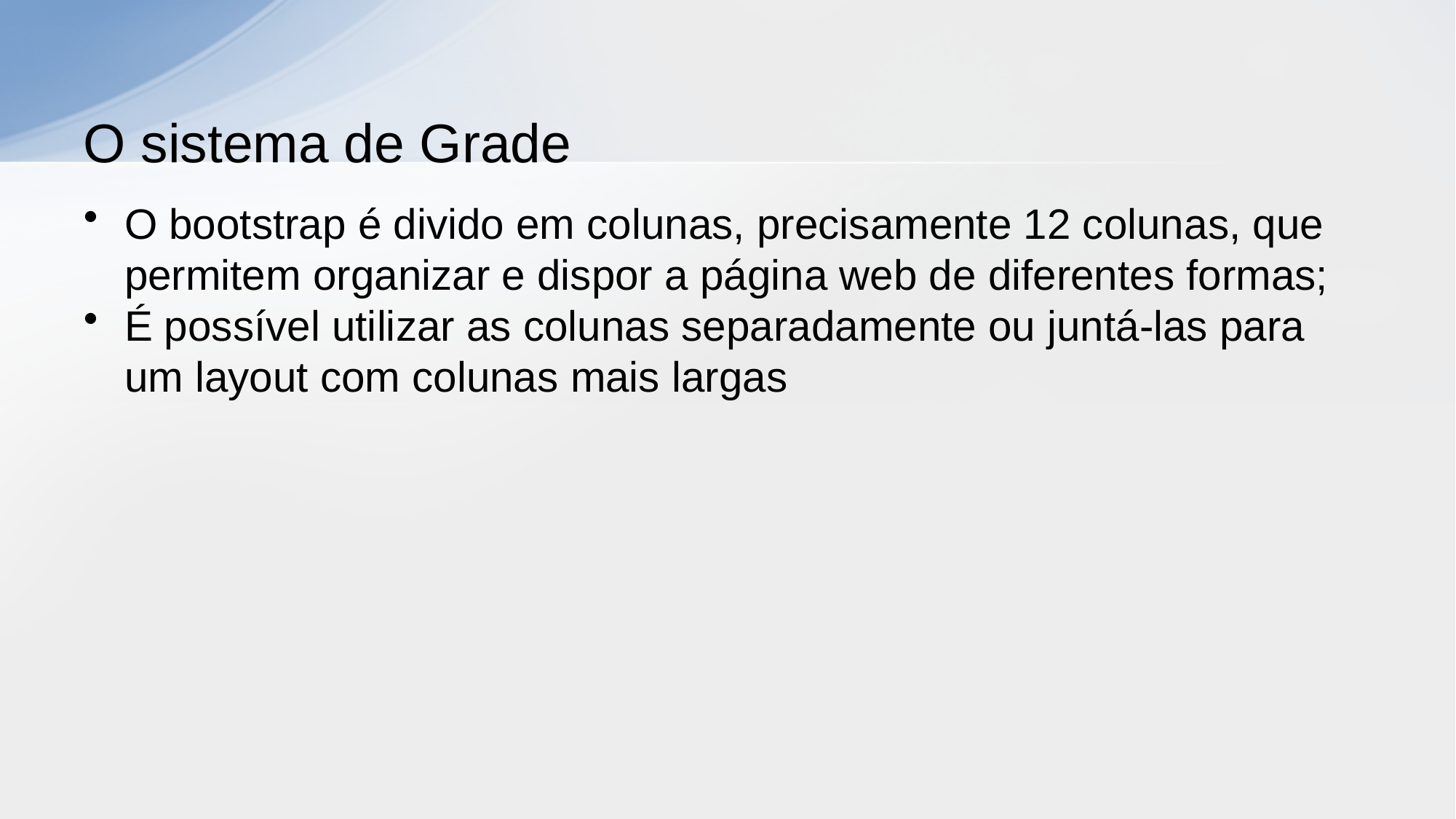

# O sistema de Grade
O bootstrap é divido em colunas, precisamente 12 colunas, que permitem organizar e dispor a página web de diferentes formas;
É possível utilizar as colunas separadamente ou juntá-las para um layout com colunas mais largas